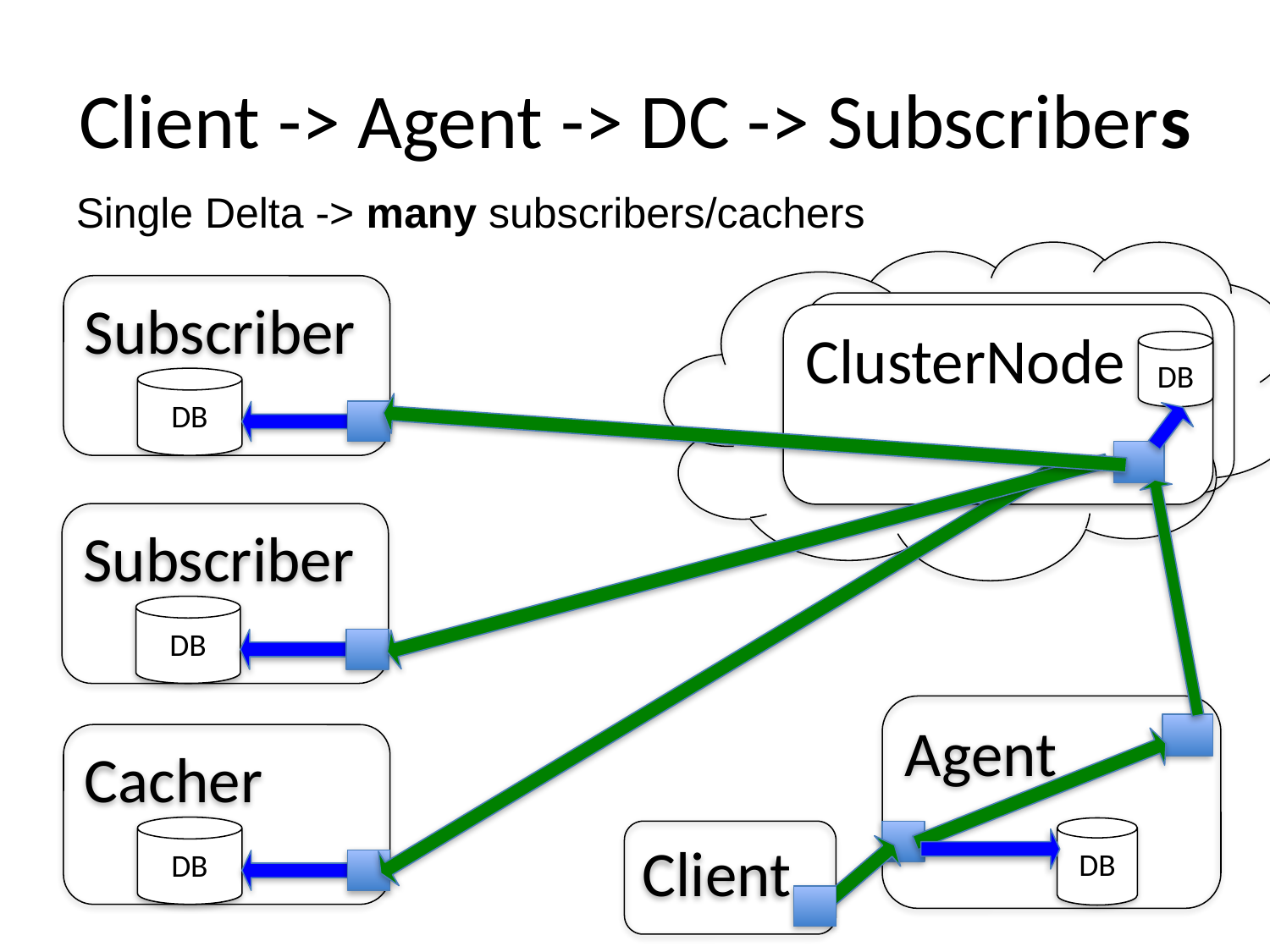

# Client -> Agent -> DC -> Subscribers
Single Delta -> many subscribers/cachers

Subscriber

ClusterNode
DB
DB

Subscriber

DB

Agent

Cacher

DB
DB
Client